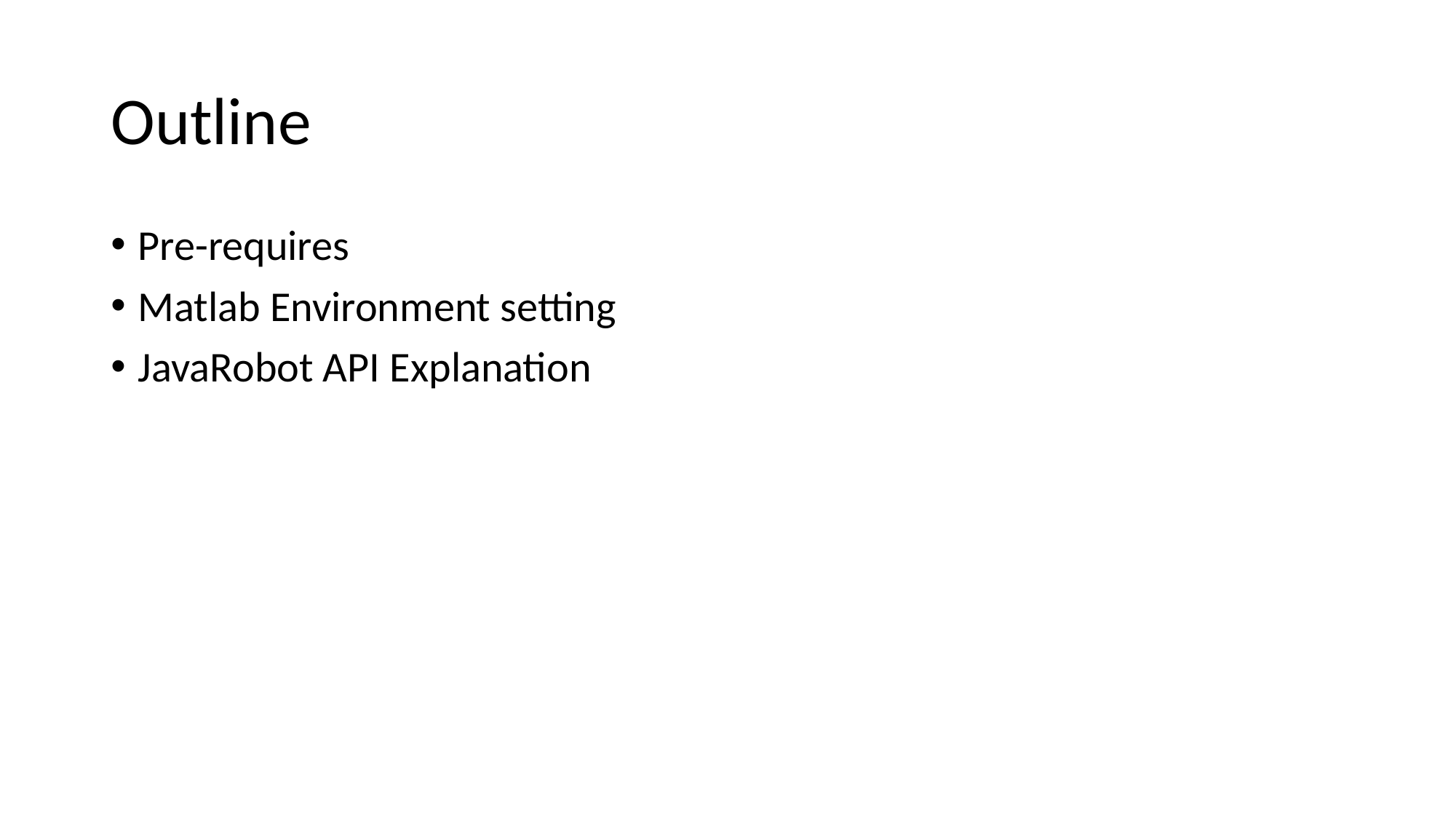

# Outline
Pre-requires
Matlab Environment setting
JavaRobot API Explanation